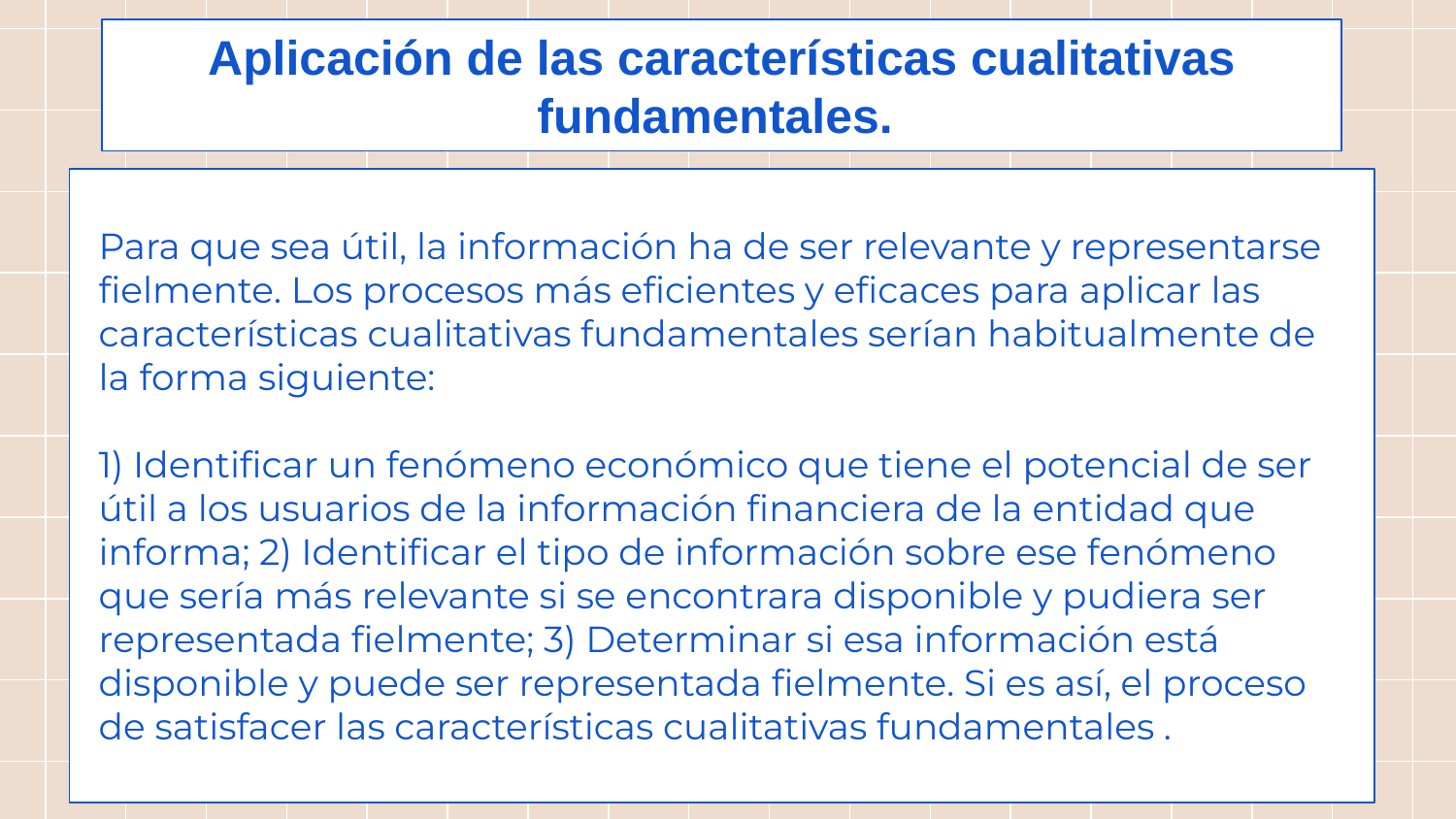

# Aplicación de las características cualitativas fundamentales.
Para que sea útil, la información ha de ser relevante y representarse fielmente. Los procesos más eficientes y eficaces para aplicar las características cualitativas fundamentales serían habitualmente de la forma siguiente:

1) Identificar un fenómeno económico que tiene el potencial de ser útil a los usuarios de la información financiera de la entidad que informa; 2) Identificar el tipo de información sobre ese fenómeno que sería más relevante si se encontrara disponible y pudiera ser representada fielmente; 3) Determinar si esa información está disponible y puede ser representada fielmente. Si es así, el proceso de satisfacer las características cualitativas fundamentales .